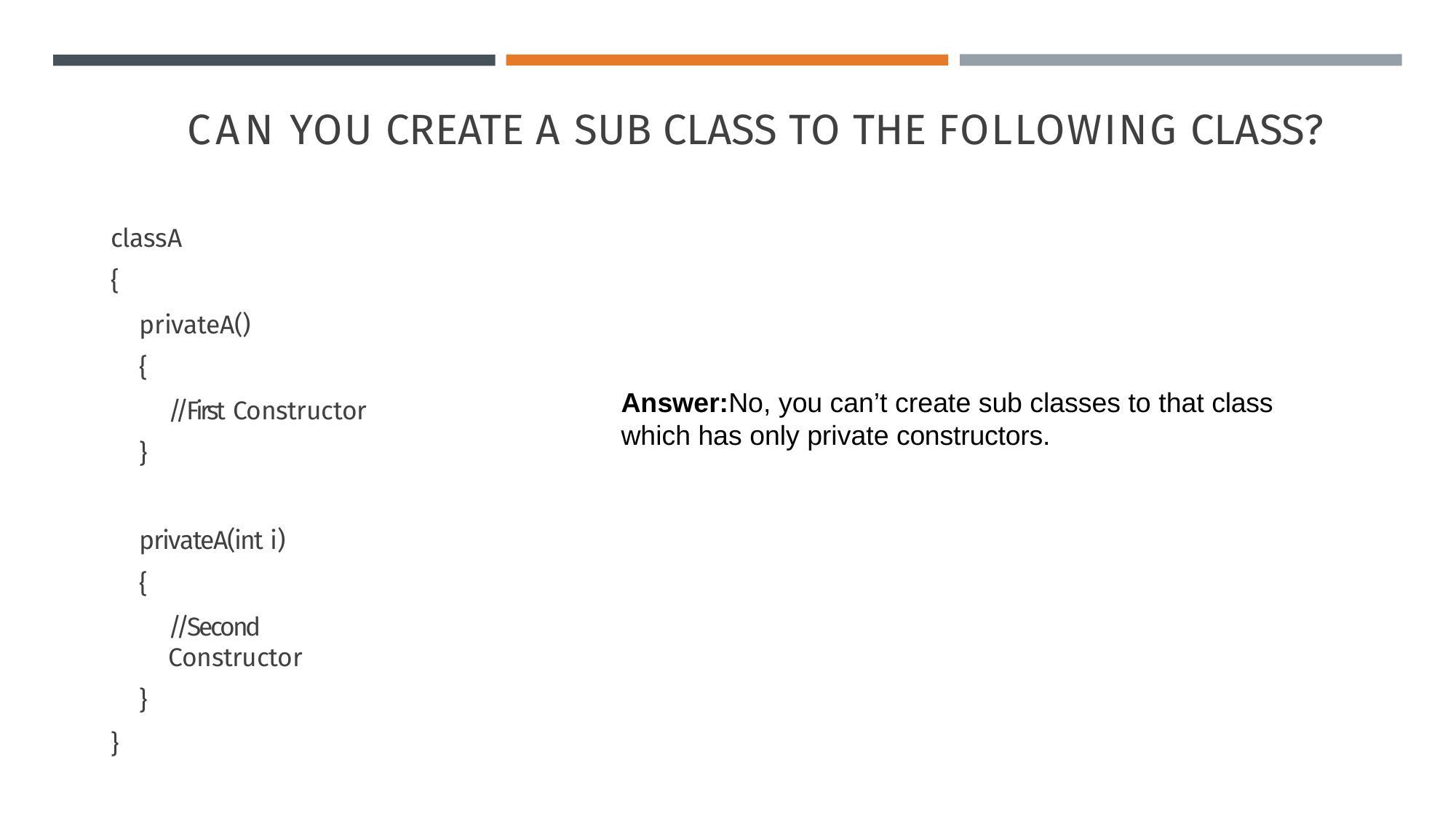

# CAN YOU CREATE A SUB CLASS TO THE FOLLOWING CLASS?
classA
{
privateA()
{
//First Constructor
}
Answer:No, you can’t create sub classes to that class
which has only private constructors.
privateA(int i)
{
//Second Constructor
}
}